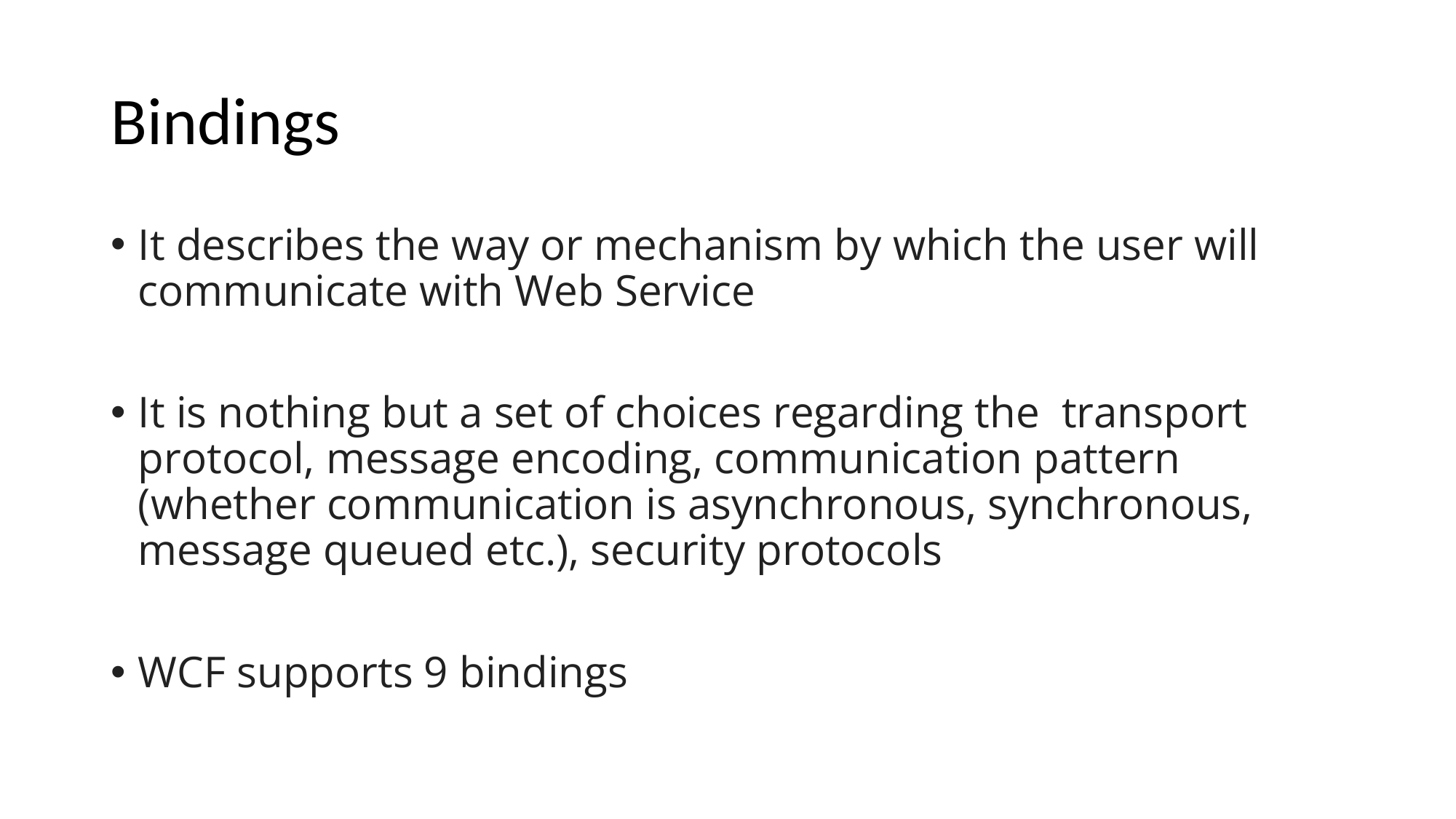

# Bindings
It describes the way or mechanism by which the user will communicate with Web Service

It is nothing but a set of choices regarding the  transport protocol, message encoding, communication pattern (whether communication is asynchronous, synchronous,  message queued etc.), security protocols

WCF supports 9 bindings